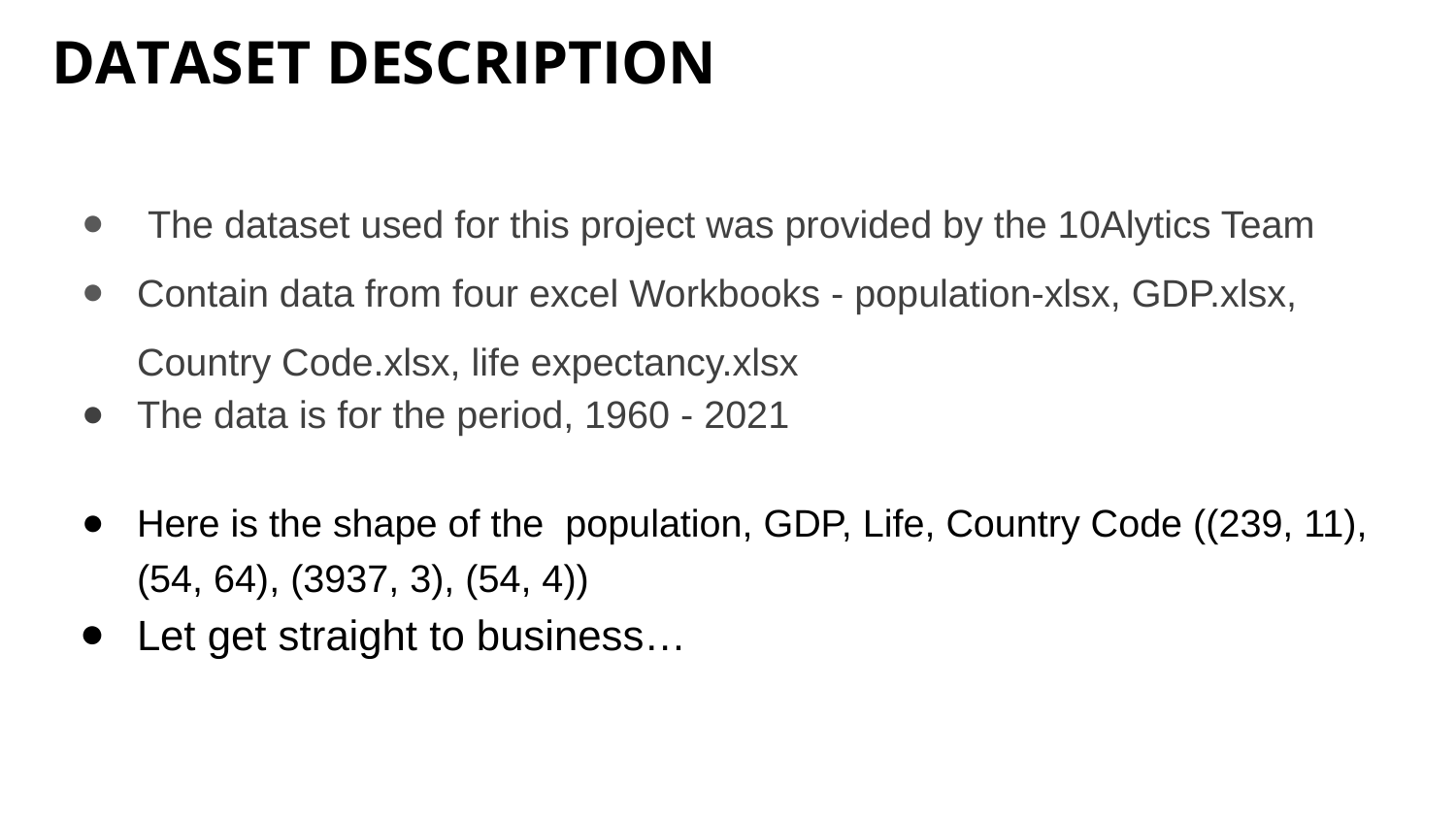

# DATASET DESCRIPTION
 The dataset used for this project was provided by the 10Alytics Team
Contain data from four excel Workbooks - population-xlsx, GDP.xlsx, Country Code.xlsx, life expectancy.xlsx
The data is for the period, 1960 - 2021

Here is the shape of the  population, GDP, Life, Country Code ((239, 11), (54, 64), (3937, 3), (54, 4))
Let get straight to business…